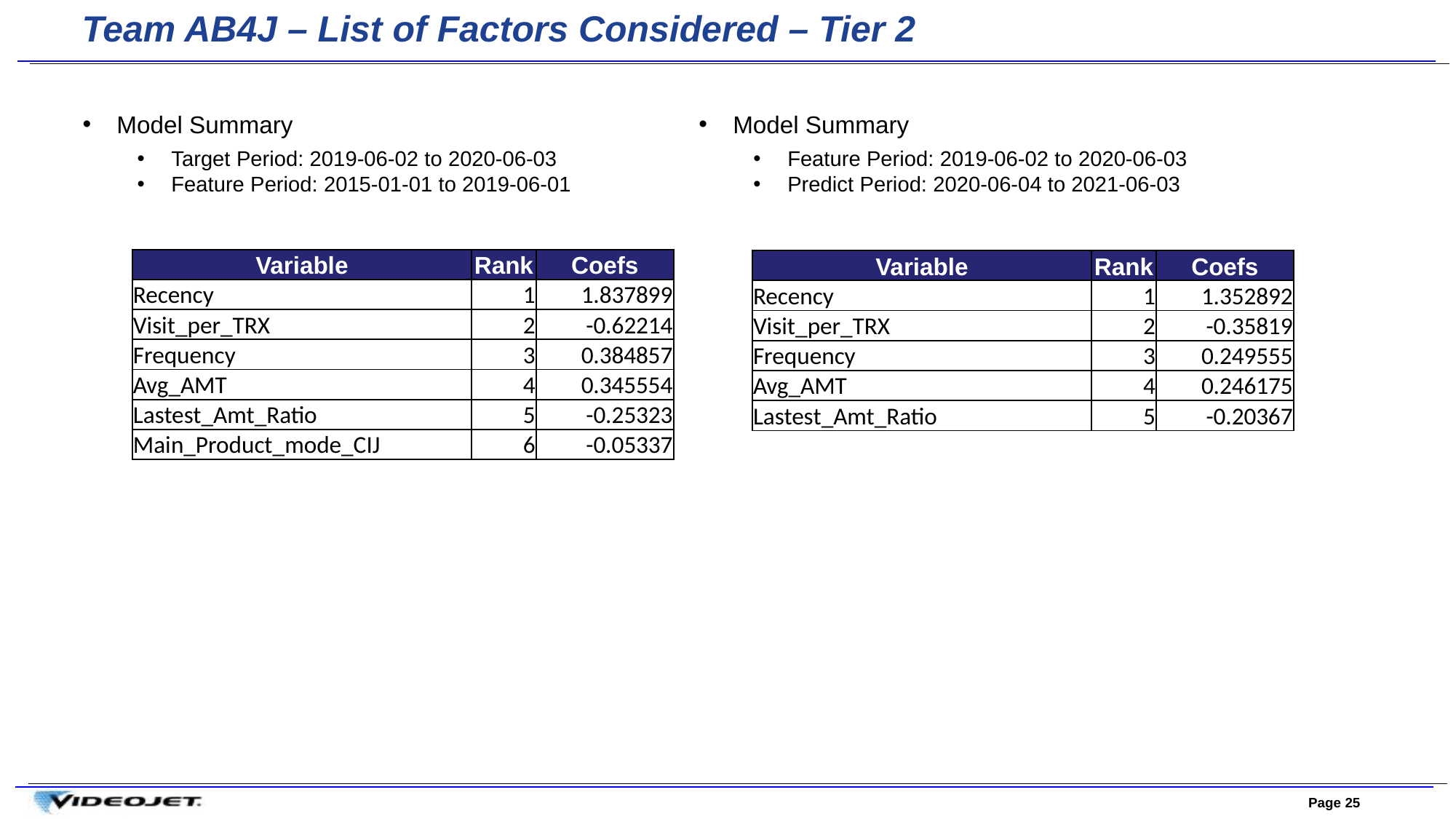

Team AB4J – List of Factors Considered – Tier 2
Model Summary

Target Period: 2019-06-02 to 2020-06-03
Feature Period: 2015-01-01 to 2019-06-01
Model Summary

Feature Period: 2019-06-02 to 2020-06-03
Predict Period: 2020-06-04 to 2021-06-03
| Variable | Rank | Coefs |
| --- | --- | --- |
| Recency | 1 | 1.837899 |
| Visit\_per\_TRX | 2 | -0.62214 |
| Frequency | 3 | 0.384857 |
| Avg\_AMT | 4 | 0.345554 |
| Lastest\_Amt\_Ratio | 5 | -0.25323 |
| Main\_Product\_mode\_CIJ | 6 | -0.05337 |
| Variable | Rank | Coefs |
| --- | --- | --- |
| Recency | 1 | 1.352892 |
| Visit\_per\_TRX | 2 | -0.35819 |
| Frequency | 3 | 0.249555 |
| Avg\_AMT | 4 | 0.246175 |
| Lastest\_Amt\_Ratio | 5 | -0.20367 |